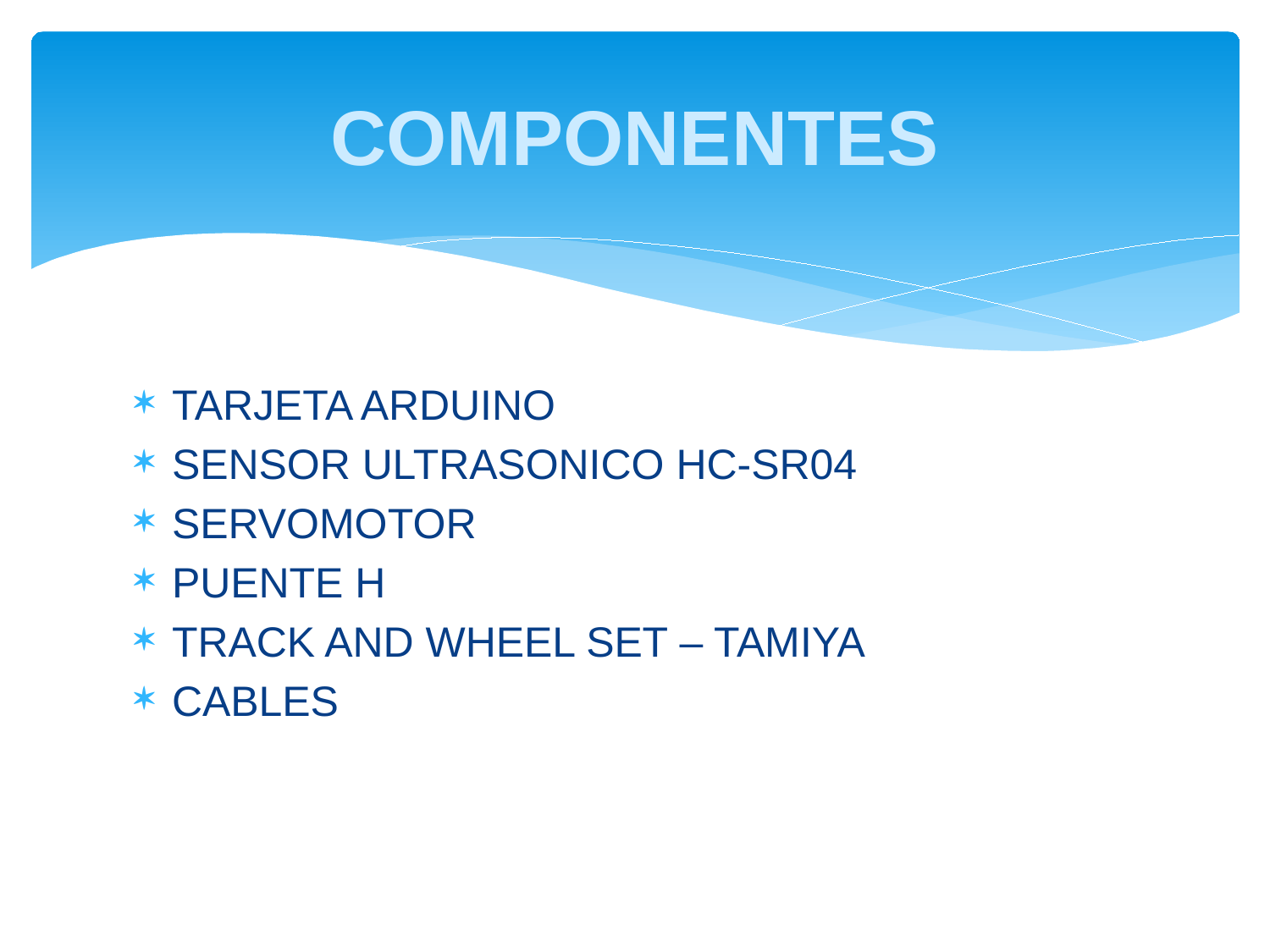

# COMPONENTES
TARJETA ARDUINO
SENSOR ULTRASONICO HC-SR04
SERVOMOTOR
PUENTE H
TRACK AND WHEEL SET – TAMIYA
CABLES